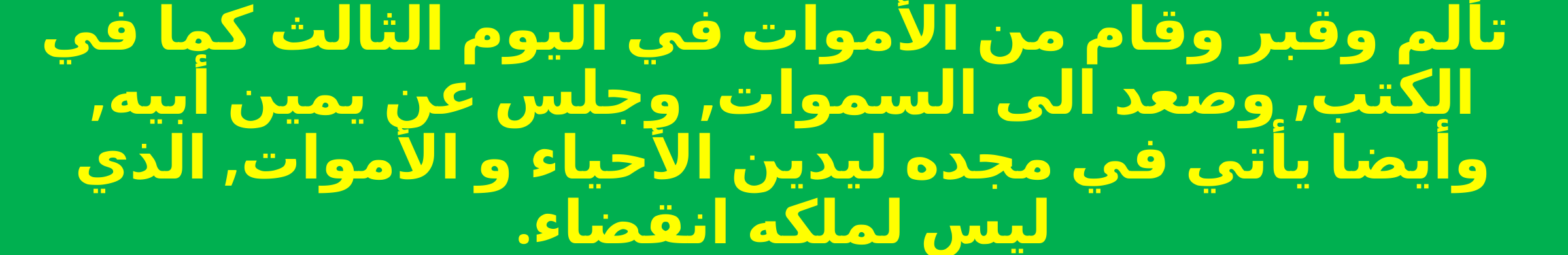

تألم وقبر وقام من الأموات في اليوم الثالث كما في الكتب, وصعد الى السموات, وجلس عن يمين أبيه, وأيضا يأتي في مجده ليدين الأحياء و الأموات, الذي ليس لملكه انقضاء.